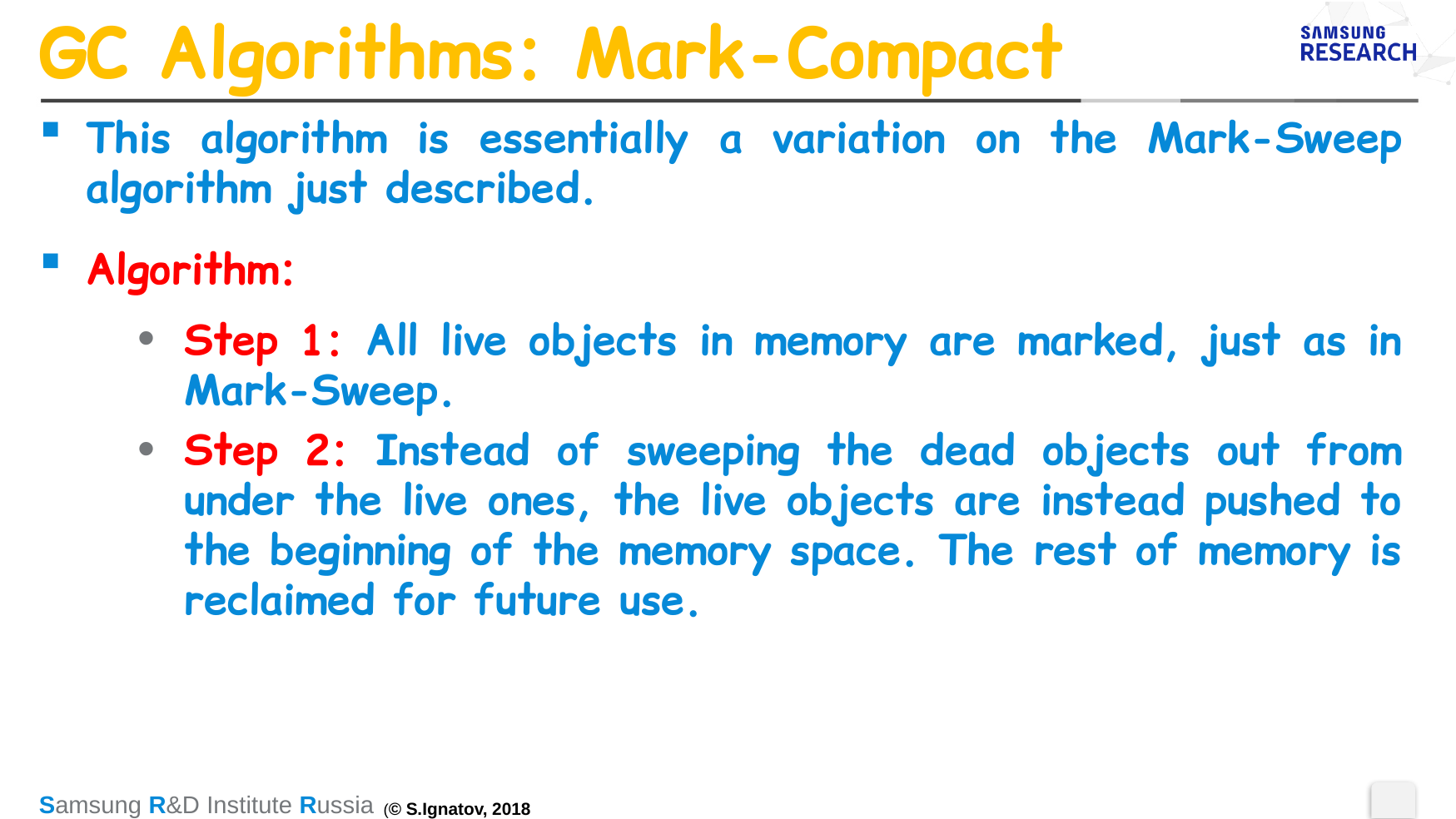

# GC Algorithms: Mark-Compact
This algorithm is essentially a variation on the Mark-Sweep algorithm just described.
Algorithm:
Step 1: All live objects in memory are marked, just as in Mark-Sweep.
Step 2: Instead of sweeping the dead objects out from under the live ones, the live objects are instead pushed to the beginning of the memory space. The rest of memory is reclaimed for future use.
(© S.Ignatov, 2018